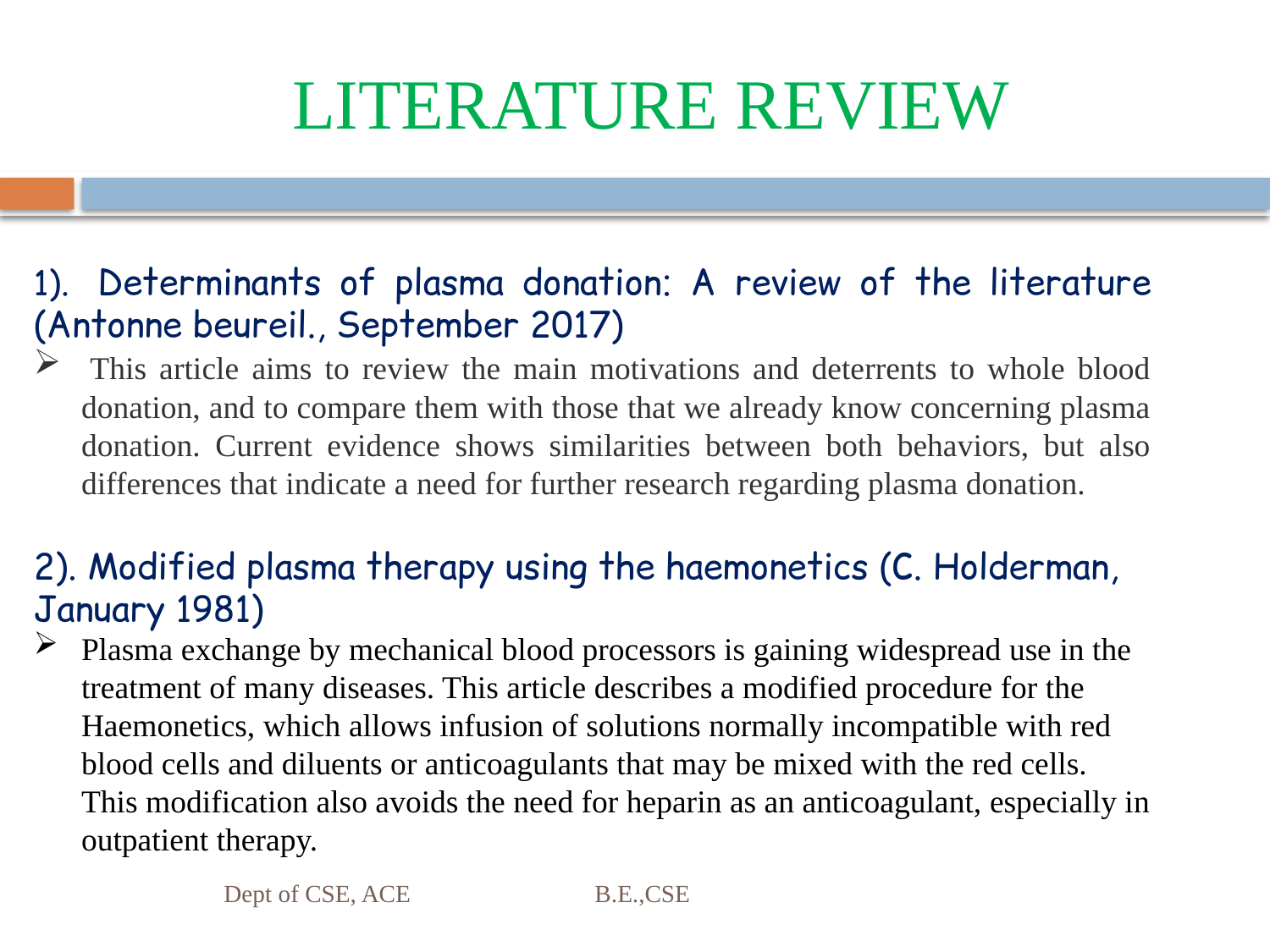

# LITERATURE REVIEW
1).  Determinants of plasma donation: A review of the literature (Antonne beureil., September 2017)
 This article aims to review the main motivations and deterrents to whole blood donation, and to compare them with those that we already know concerning plasma donation. Current evidence shows similarities between both behaviors, but also differences that indicate a need for further research regarding plasma donation.

2). Modified plasma therapy using the haemonetics (C. Holderman, January 1981)
Plasma exchange by mechanical blood processors is gaining widespread use in the treatment of many diseases. This article describes a modified procedure for the Haemonetics, which allows infusion of solutions normally incompatible with red blood cells and diluents or anticoagulants that may be mixed with the red cells. This modification also avoids the need for heparin as an anticoagulant, especially in outpatient therapy.

Dept of CSE, ACE                              B.E.,CSE